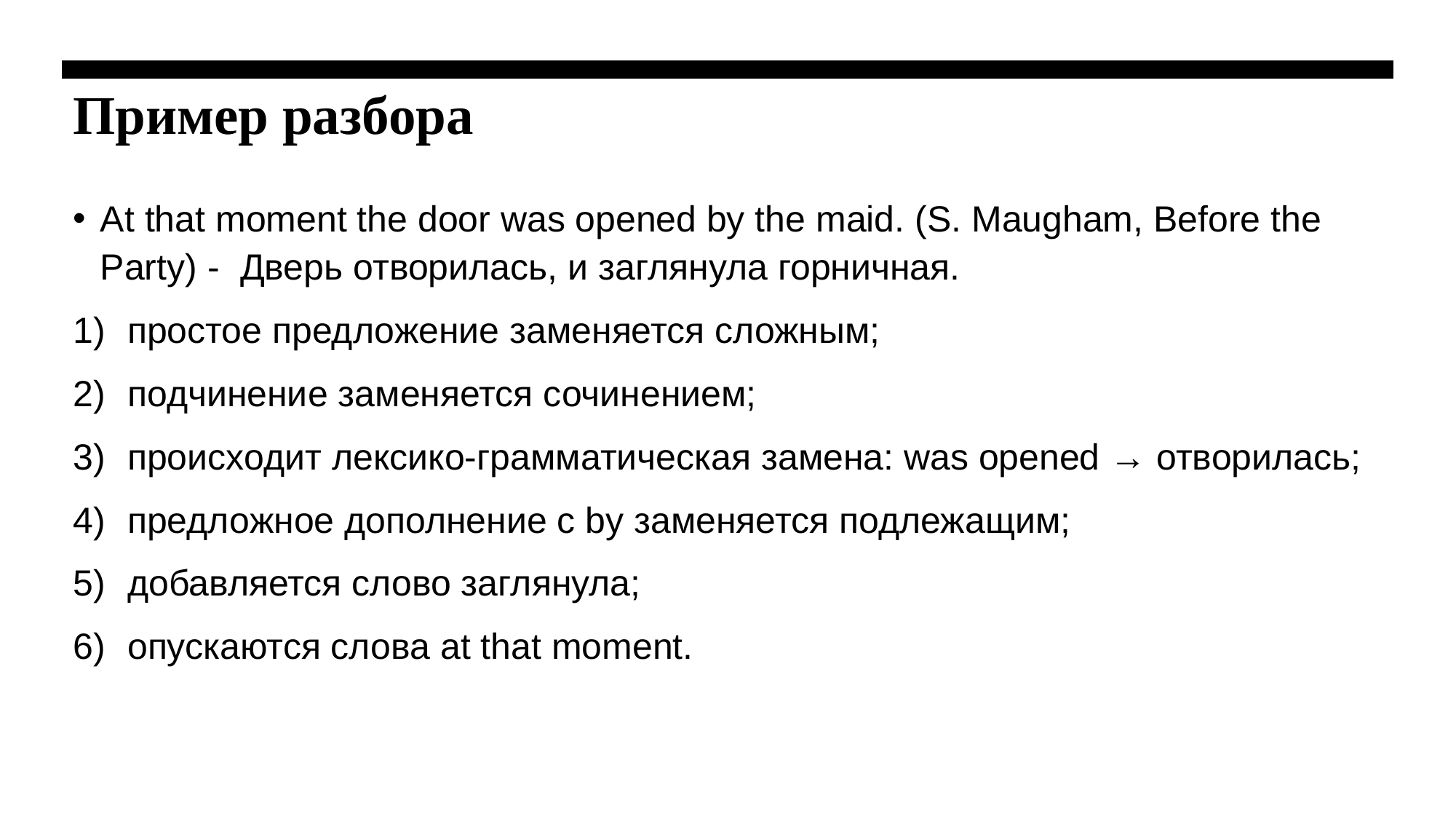

# Пример разбора
At that moment the door was opened by the maid. (S. Maugham, Before the Party) -  Дверь отворилась, и заглянула горничная.
простое предложение заменяется сложным;
подчинение заменяется сочинением;
происходит лексико-грамматическая замена: was opened → отворилась;
предложное дополнение с by заменяется подлежащим;
добавляется слово заглянула;
опускаются слова at that moment.